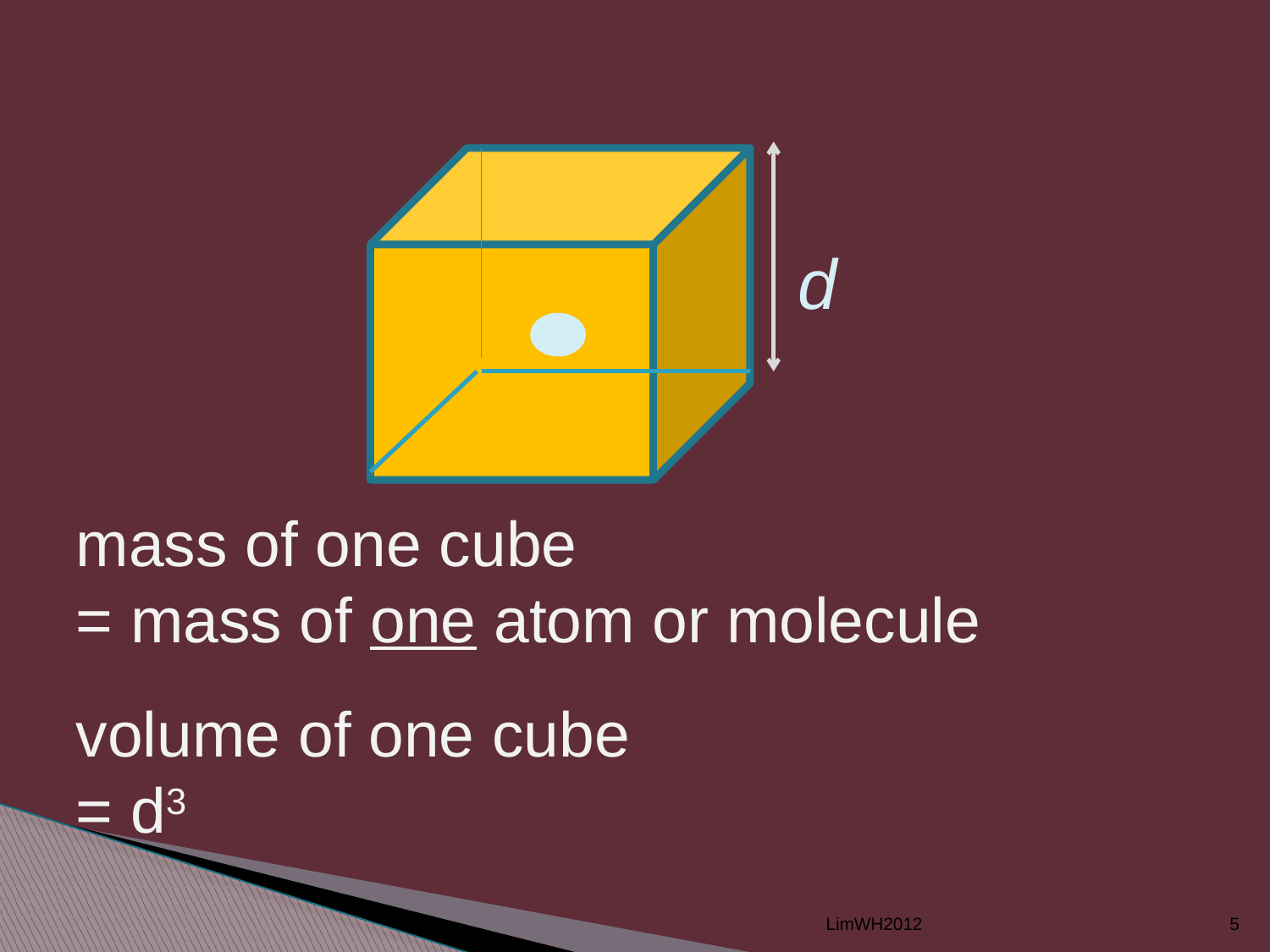

d

mass of one cube
= mass of one atom or molecule
volume of one cube
= d3
LimWH2012
5